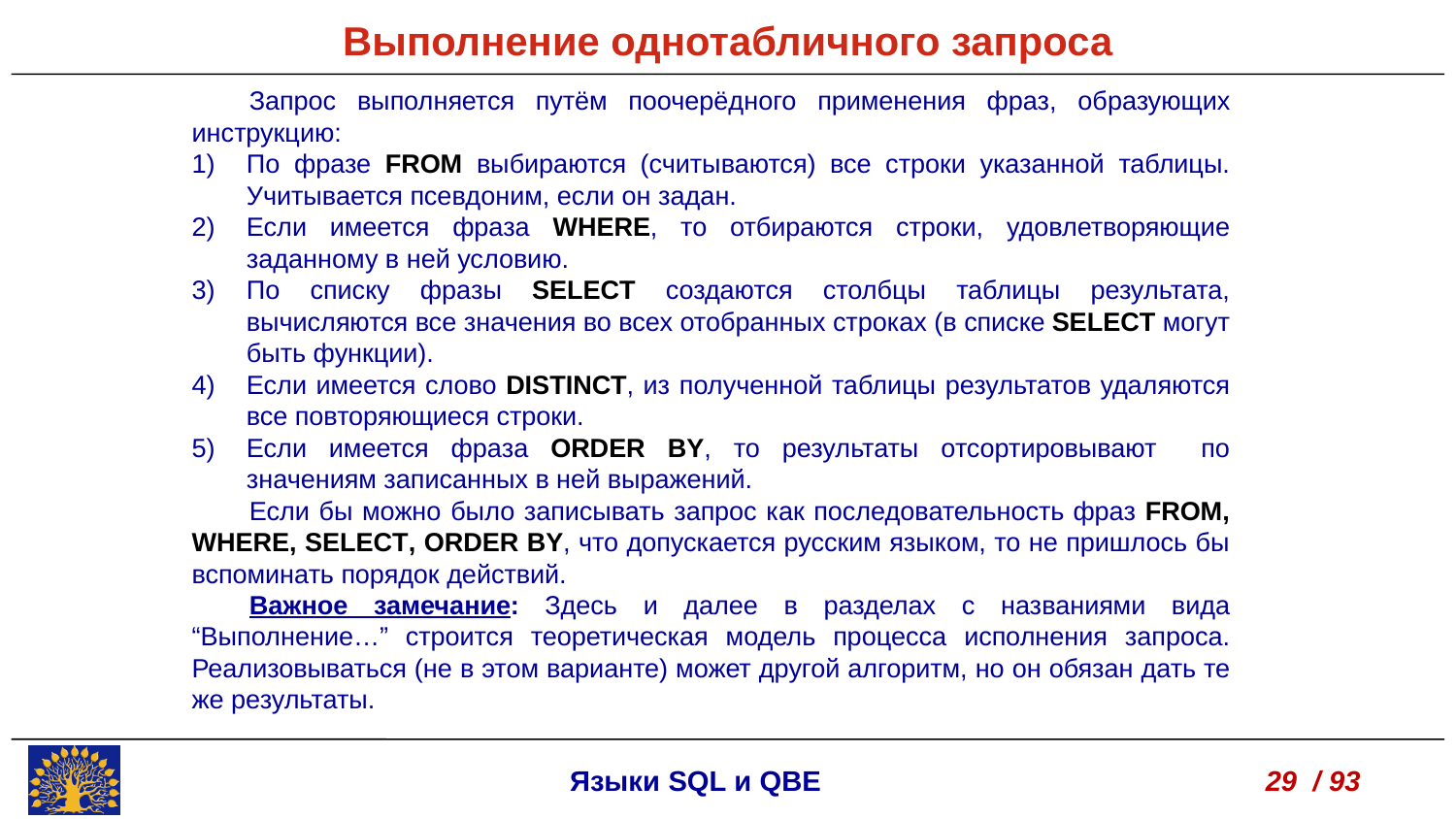

Выполнение однотабличного запроса
Запрос выполняется путём поочерёдного применения фраз, образующих инструкцию:
По фразе FROM выбираются (считываются) все строки указанной таблицы. Учитывается псевдоним, если он задан.
Если имеется фраза WHERE, то отбираются строки, удовлетворяющие заданному в ней условию.
По списку фразы SELECT создаются столбцы таблицы результата, вычисляются все значения во всех отобранных строках (в списке SELECT могут быть функции).
Если имеется слово DISTINCT, из полученной таблицы результатов удаляются все повторяющиеся строки.
Если имеется фраза ORDER BY, то результаты отсортировывают  по значениям записанных в ней выражений.
Если бы можно было записывать запрос как последовательность фраз FROM, WHERE, SELECT, ORDER BY, что допускается русским языком, то не пришлось бы вспоминать порядок действий.
Важное замечание: Здесь и далее в разделах с названиями вида “Выполнение…” строится теоретическая модель процесса исполнения запроса. Реализовываться (не в этом варианте) может другой алгоритм, но он обязан дать те же результаты.